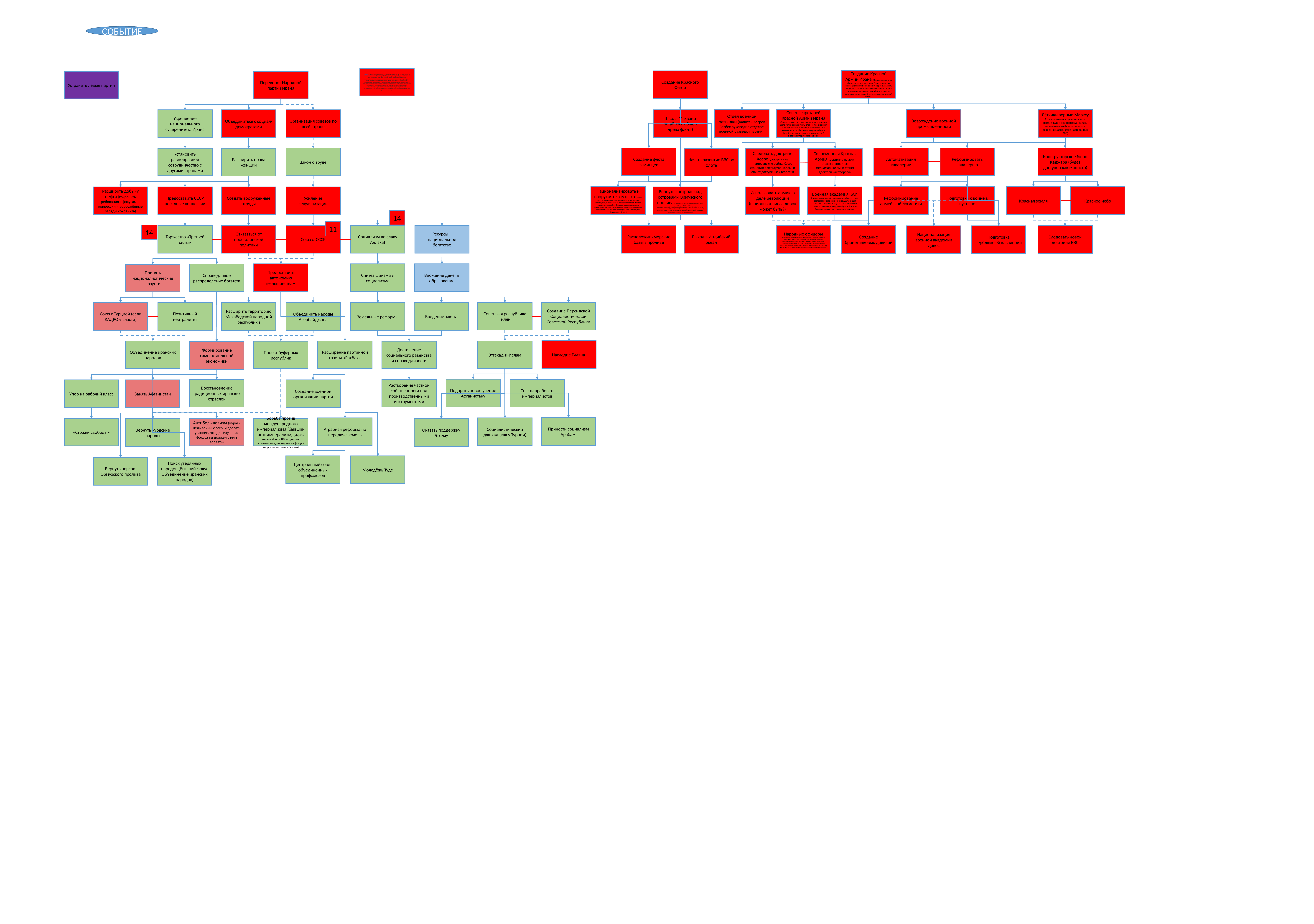

СОБЫТИЕ
Ирадж Эскандари пишет в заметке, адресованной первому съезду партии, в газете «Рахбар» от 13 сентября 1323 года : «Цель партии Туде — объединить массы, рабочих, крестьян, купцов, ремесленников и передовую интеллигенцию. Конечно, эти классы экономически различны; Например, в то время как рабочие не имеют ничего, кроме собственной рабочей силы, ремесленники распоряжаются своими средствами производства, а крестьяне владеют или стремятся владеть землей; Но в современном Иране этот раскол был омрачен общей борьбой против империализма, отсутствующих землевладельцев, капиталистов-эксплуататоров и грабителей промышленности. «Наша задача — объединить эксплуатируемые классы и создать массовую партию»
Создание Красной Армии Ирана (Однако целью этих офицеров в этом восстании было устранение системы слепого повиновения в армии, заявить о недовольстве тогдашним начальником штаба армии генерал-майором Арфой и провести реформы в прогнившей системе императорской армии.)
Создание Красного Флота
Устранить левые партии
Переворот Народной партии Ирана
Лётчики верные Марксу (с самого начала существования партии Туде к ней присоединились несколько армейских офицеров, особенно марксистски настроенных ВВС)
Отдел военной разведки (Капитан Хосров Розбех руководил отделом военной разведки партии.)
Возрождение военной промышленности
Совет секретарей Красной Армии Ирана (Однако целью этих офицеров в этом восстании было устранение системы слепого повиновения в армии, заявить о недовольстве тогдашним начальником штаба армии генерал-майором Арфой и провести реформы в прогнившей системе императорской армии.)
Организация советов по всей стране
Школа Махвани (остаётся с общего древа флота)
Укрепление национального суверенитета Ирана
Объединиться с социал-демократами
Создание флота эсминцев
Автоматизация кавалерии
Реформировать кавалерию
Конструкторское бюро Каджара (будет доступен как министр)
Закон о труде
Установить равноправное сотрудничество с другими странами
Расширить права женщин
Следовать доктрине Хосро (доктрина на партизанскую войну, Хосро становится фельдмаршалом, и станет доступен как теоретик
Начать развитие ВВС во флоте
Современная Красная Армия (доктрина на арту, Лохак становится фельдмаршалом, и станет доступен как теоретик
Национализировать и вооружить яхту шаха (В 1932 году онофициально учрежден ИмператорскийВМС Ирана (ИИН) и вскорепосле приобретения доп.четыре итальянских корабля. Эти восемьсуда составляли Южныйфлот в Персидском заливе, афлотилия из четырех кораблей меньшего размерасуда и яхта шаха,служил Каспийскому флоту.)
Красное небо
Реформирование армейской логистики
Подготовка к войне в пустыне
Красная земля
Использовать армию в деле революции (шпионы от числа дивок может быть?)
Военная академия КАИ (Некогда восставший против шаха офицер, после разгрома вместе со своими солдатами был сослан в СССР, где он изучал артиллерийское ремесло в военной академии Красной армии Хмурого и даже получил звание майора)
Расширить добычу нефти (сохранить требования к фокусам на концессии и вооружённые отряды сохранить)
Предоставить СССР нефтяные концессии
Создать вооружённые отряды
Усиление секуляризации
Вернуть контроль над островами Ормузского пролива (Согласно иранологу Пирузу Моджтахедзаде , тунбы находились во владениях королей Ормуза с 1330 по 1507 год, когда они были захвачены Португалией . Португальцы оккупировали остров до 1622 года, когда они были изгнаны шахом Аббасом . Острова были частью различных персидских империй с 1622 по 7 июня 1921 года, когда они были оккупированы Британской империей и переданы под управление эмирата Шарджа .)
14
11
14
Ресурсы – национальное богатство
Расположить морские базы в проливе
Торжество «Третьей силы»
Отказаться от просталинской политики
Союз с  СССР
Социализм во славу Аллаха!
Выход в Индийский океан
Следовать новой доктрине ВВС
Народные офицеры (Первоначально военная академия была основным центром деятельности массового офицерства, но позже усилиями полковника Абдолреза Азара эта военная организация была организована. Али Асгар Эхсани описывает мотивы вербовки некоторых офицеров в партию Туде следующим образом: «Потому что на нас, не из влиятельных и богатых семей, смотрели свысока»)
Создание бронетанковых дивизий
Подготовка верблюжьей кавалерии
Национализация военной академии Давос
Вложение денег в образование
Предоставить автономию меньшинствам
Синтез шиизма и социализма
Справедливое распределение богатств
Принять националистические лозунги
Советская республика Гилян
Создание Персидской Социалистической Советской Республики
Введение закята
Союз с Турцией (если КАДРО у власти)
Позитивный нейтралитет
Объединить народы Азербайджана
Расширить территорию Мехабадской народной республики
Земельные реформы
Наследие Гиляна
Объединение иранских народов
Расширение партийной газеты «Рахбах»
Эттехад-и-Ислам
Проект буферных республик
Достижение социального равенства и справедливости
Формирование самостоятельной экономики
Подарить новое учение Афганистану
Растворение частной собственности над производственными инструментами
Восстановление традиционных иранских отраслей
Спасти арабов от империалистов
Упор на рабочий класс
Занять Афганистан
Создание военной организации партии
Принести социализм Арабам
Аграрная реформа по передаче земель
Социалистический джихад (как у Турции)
«Стражи свободы»
Антибольшевизм (убрать цель войны с ссср, и сделать условие, что для изучения фокуса ты должен с ним воевать)
Борьба против международного империализма (бывший антиимперализм) (убрать цель войны с ВБ, и сделать условие, что для изучения фокуса ты должен с ним воевать)
Вернуть курдские народы
Оказать поддержку Этхему
Центральный совет объединенных профсоюзов
Молодёжь Туде
Вернуть персов  Ормузского пролива
Поиск утерянных народов (бывший фокус Объединение иранских народов)